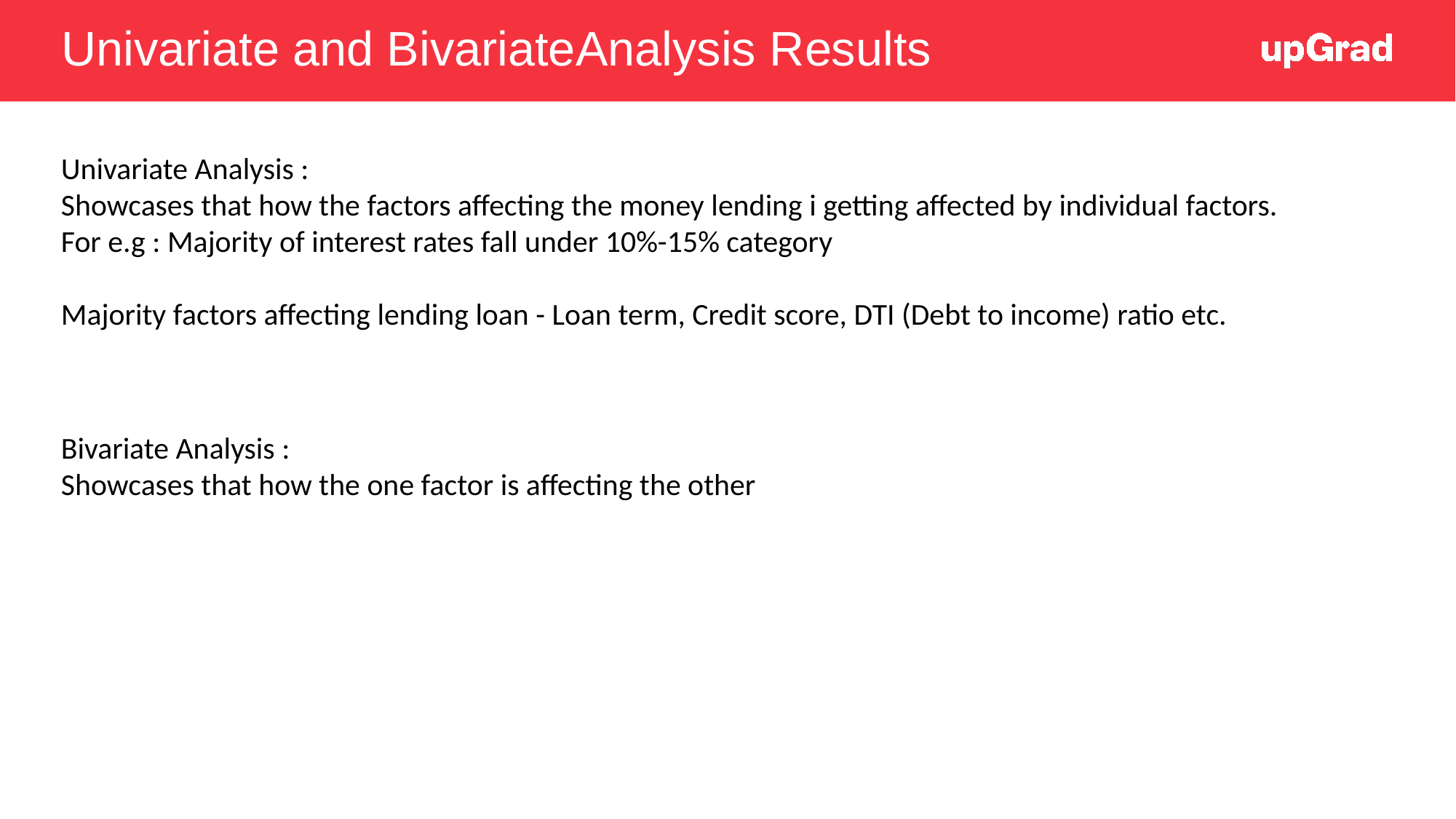

# Univariate and BivariateAnalysis Results
Univariate Analysis :
Showcases that how the factors affecting the money lending i getting affected by individual factors.
For e.g : Majority of interest rates fall under 10%-15% category

Majority factors affecting lending loan - Loan term, Credit score, DTI (Debt to income) ratio etc.
Bivariate Analysis :
Showcases that how the one factor is affecting the other

2